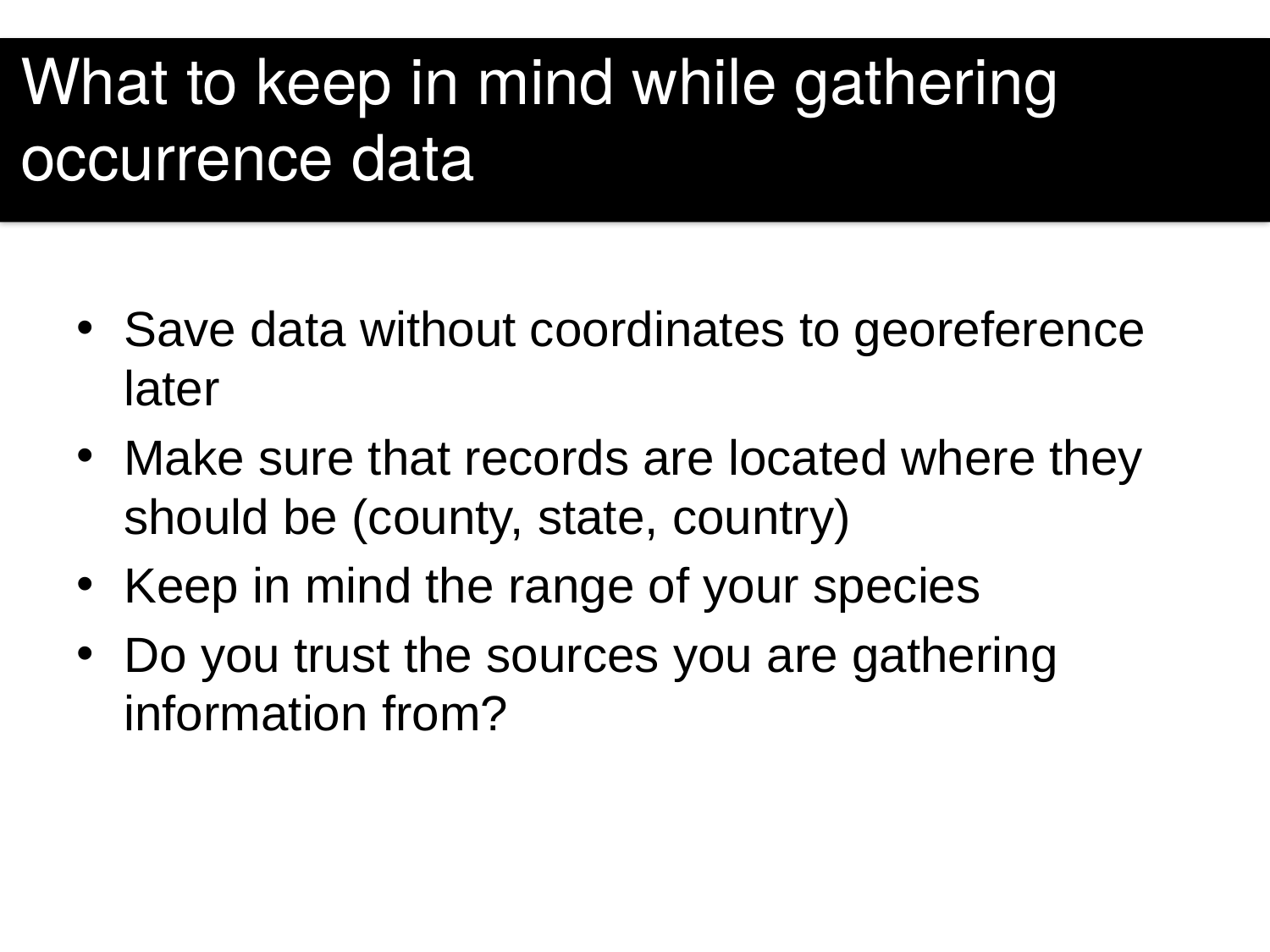

What to keep in mind while gathering occurrence data
#

Save data without coordinates to georeference later
Make sure that records are located where they should be (county, state, country)
Keep in mind the range of your species
Do you trust the sources you are gathering information from?